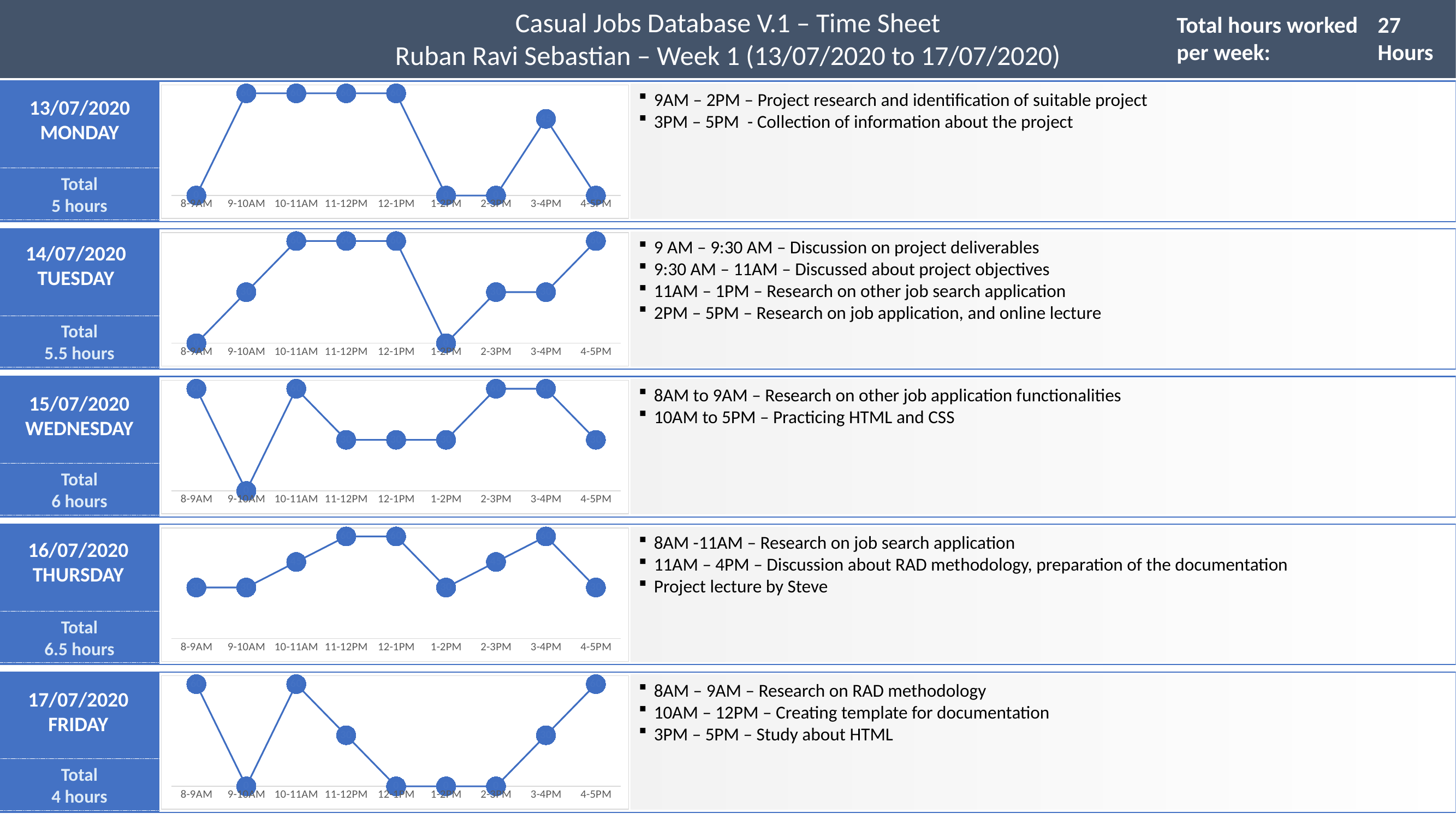

Casual Jobs Database V.1 – Time Sheet
Ruban Ravi Sebastian – Week 1 (13/07/2020 to 17/07/2020)
Total hours worked per week:
27 Hours

### Chart

| Category | Series 1 |
|---|---|
| 8-9AM | 0.0 |
| 9-10AM | 60.0 |
| 10-11AM | 60.0 |
| 11-12PM | 60.0 |
| 12-1PM | 60.0 |
| 1-2PM | 0.0 |
| 2-3PM | 0.0 |
| 3-4PM | 45.0 |
| 4-5PM | 0.0 |
9AM – 2PM – Project research and identification of suitable project
3PM – 5PM  - Collection of information about the project
13/07/2020
MONDAY
Total
5 hours

### Chart

| Category | Series 1 |
|---|---|
| 8-9AM | 0.0 |
| 9-10AM | 30.0 |
| 10-11AM | 60.0 |
| 11-12PM | 60.0 |
| 12-1PM | 60.0 |
| 1-2PM | 0.0 |
| 2-3PM | 30.0 |
| 3-4PM | 30.0 |
| 4-5PM | 60.0 |
9 AM – 9:30 AM – Discussion on project deliverables
9:30 AM – 11AM – Discussed about project objectives
11AM – 1PM – Research on other job search application
2PM – 5PM – Research on job application, and online lecture
14/07/2020
TUESDAY
Total
5.5 hours

### Chart

| Category | Series 1 |
|---|---|
| 8-9AM | 60.0 |
| 9-10AM | 0.0 |
| 10-11AM | 60.0 |
| 11-12PM | 30.0 |
| 12-1PM | 30.0 |
| 1-2PM | 30.0 |
| 2-3PM | 60.0 |
| 3-4PM | 60.0 |
| 4-5PM | 30.0 |
8AM to 9AM – Research on other job application functionalities
10AM to 5PM – Practicing HTML and CSS
15/07/2020
WEDNESDAY
Total
6 hours

### Chart

| Category | Series 1 |
|---|---|
| 8-9AM | 30.0 |
| 9-10AM | 30.0 |
| 10-11AM | 45.0 |
| 11-12PM | 60.0 |
| 12-1PM | 60.0 |
| 1-2PM | 30.0 |
| 2-3PM | 45.0 |
| 3-4PM | 60.0 |
| 4-5PM | 30.0 |
8AM -11AM – Research on job search application
11AM – 4PM – Discussion about RAD methodology, preparation of the documentation
Project lecture by Steve
16/07/2020
THURSDAY
Total
6.5 hours

### Chart

| Category | Series 1 |
|---|---|
| 8-9AM | 60.0 |
| 9-10AM | 0.0 |
| 10-11AM | 60.0 |
| 11-12PM | 30.0 |
| 12-1PM | 0.0 |
| 1-2PM | 0.0 |
| 2-3PM | 0.0 |
| 3-4PM | 30.0 |
| 4-5PM | 60.0 |
8AM – 9AM – Research on RAD methodology
10AM – 12PM – Creating template for documentation
3PM – 5PM – Study about HTML
17/07/2020
FRIDAY
Total
4 hours